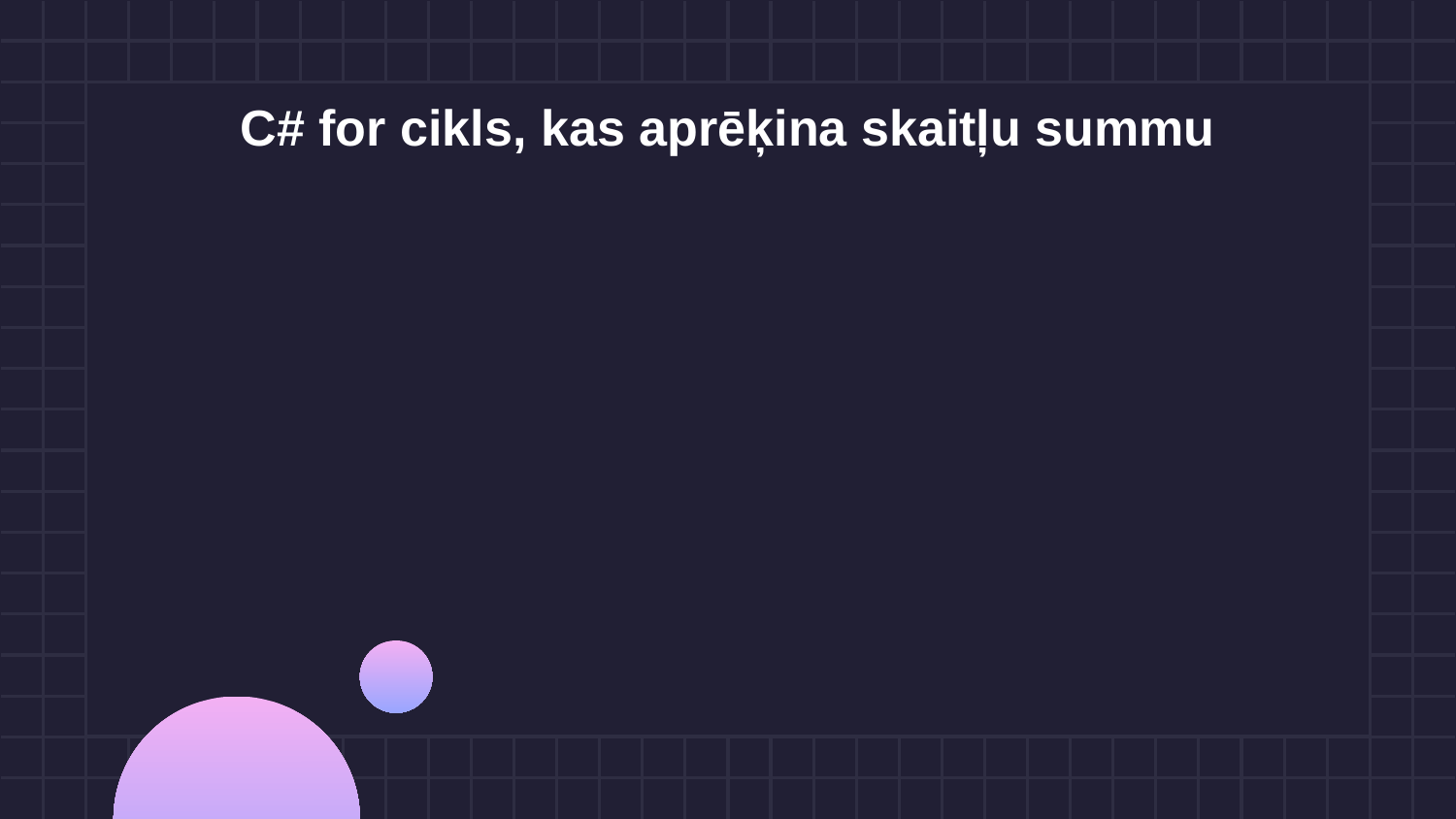

C# for cikls, kas aprēķina skaitļu summu